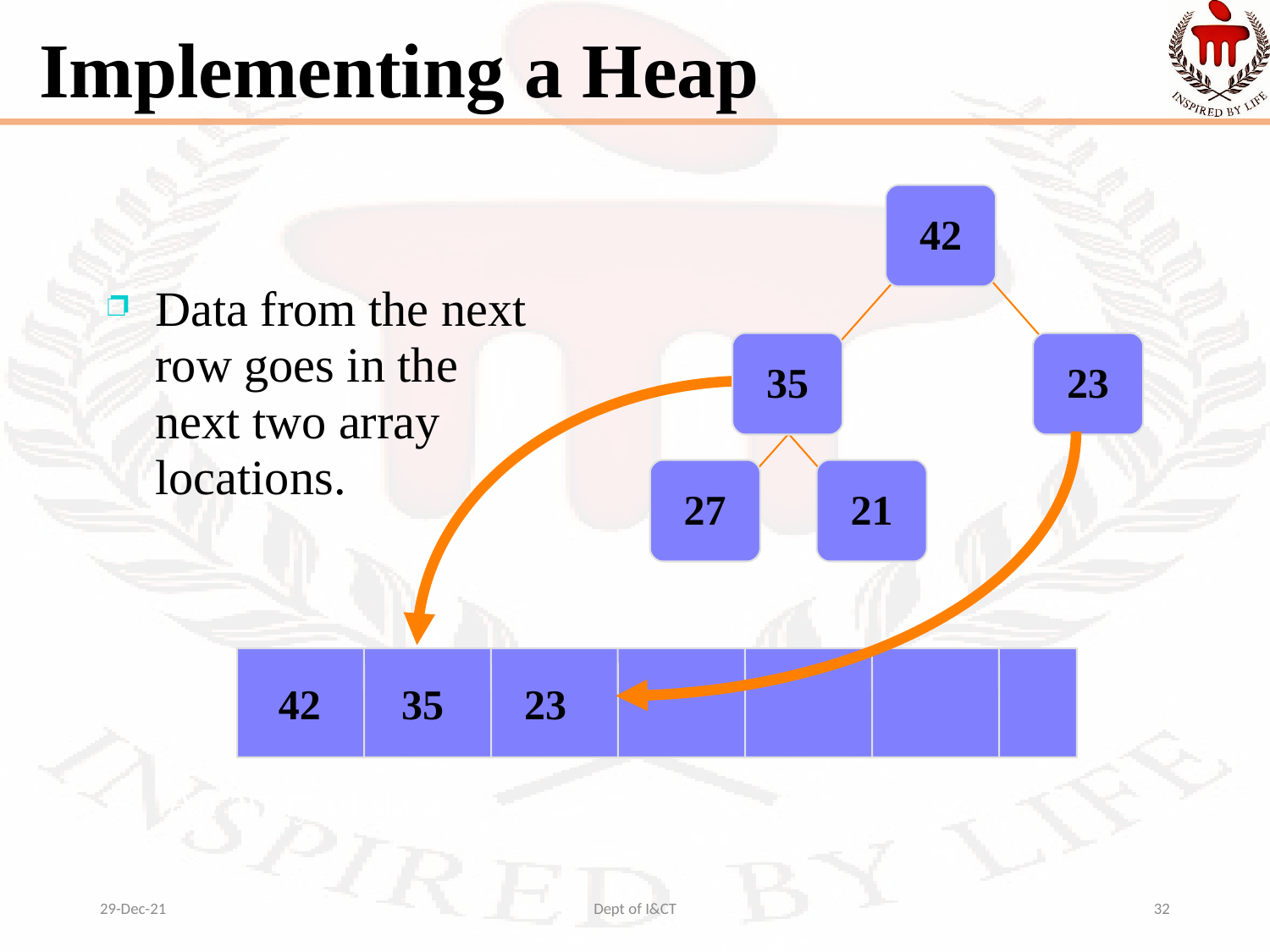

Implementing a Heap

42
Data from the next row goes in the next two array locations.

35
23

27
21

42
35
23
An array of data
29-Dec-21
Dept of I&CT
32